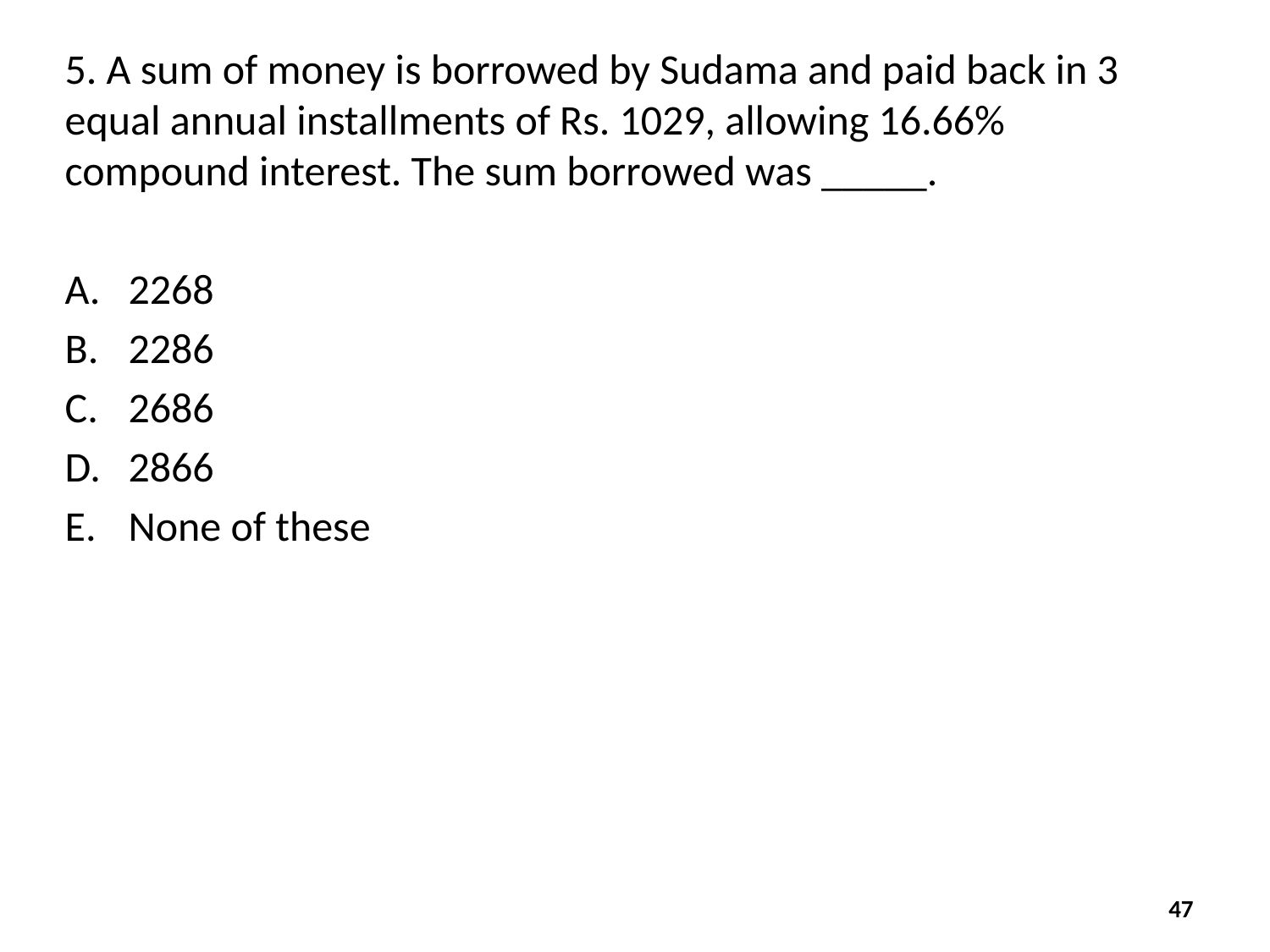

5. A sum of money is borrowed by Sudama and paid back in 3 equal annual installments of Rs. 1029, allowing 16.66% compound interest. The sum borrowed was _____.

2268
2286
2686
2866
None of these

47